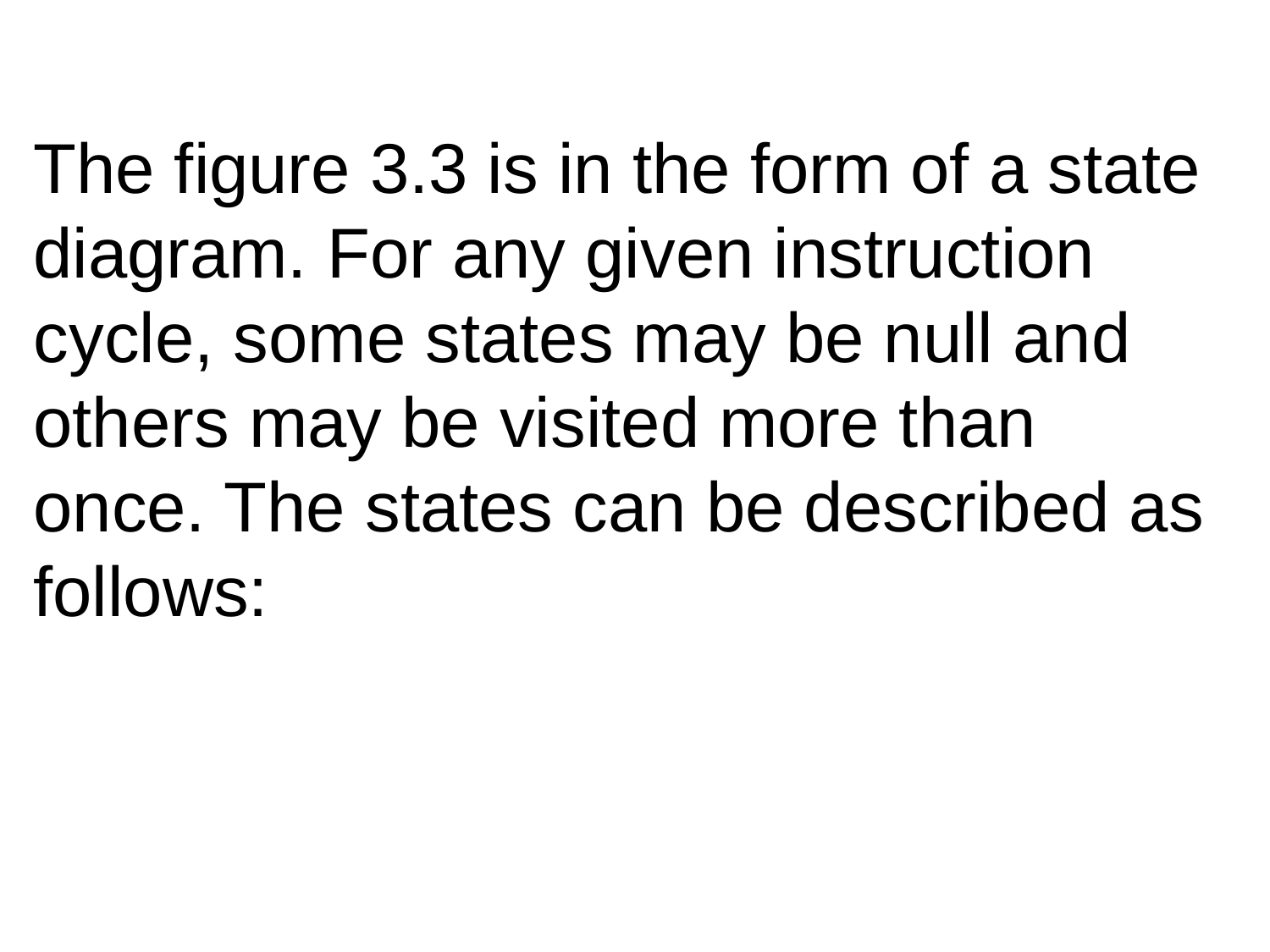

The figure 3.3 is in the form of a state diagram. For any given instruction cycle, some states may be null and others may be visited more than once. The states can be described as follows: